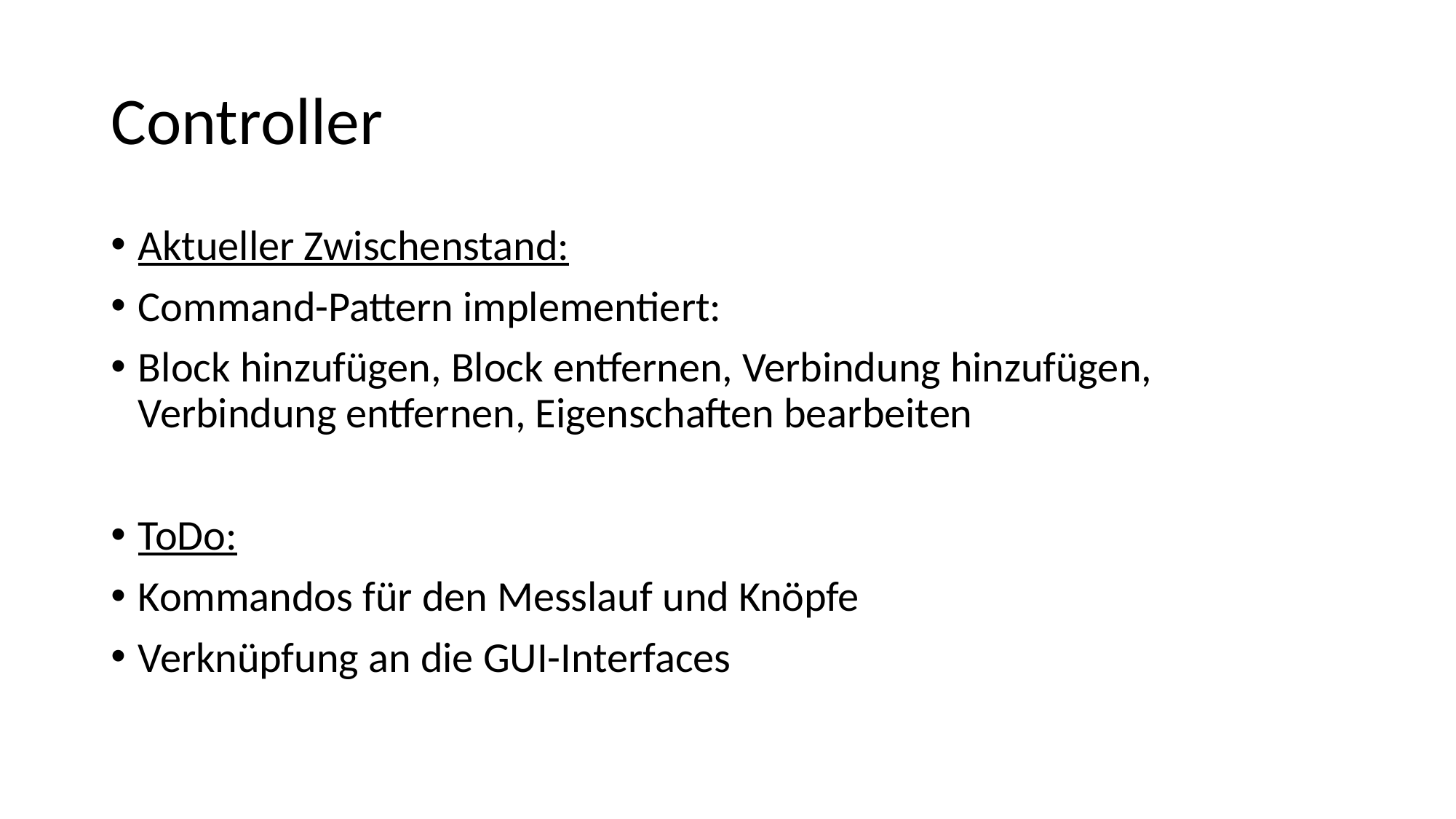

# Controller
Aktueller Zwischenstand:
Command-Pattern implementiert:
Block hinzufügen, Block entfernen, Verbindung hinzufügen, Verbindung entfernen, Eigenschaften bearbeiten

ToDo:
Kommandos für den Messlauf und Knöpfe
Verknüpfung an die GUI-Interfaces